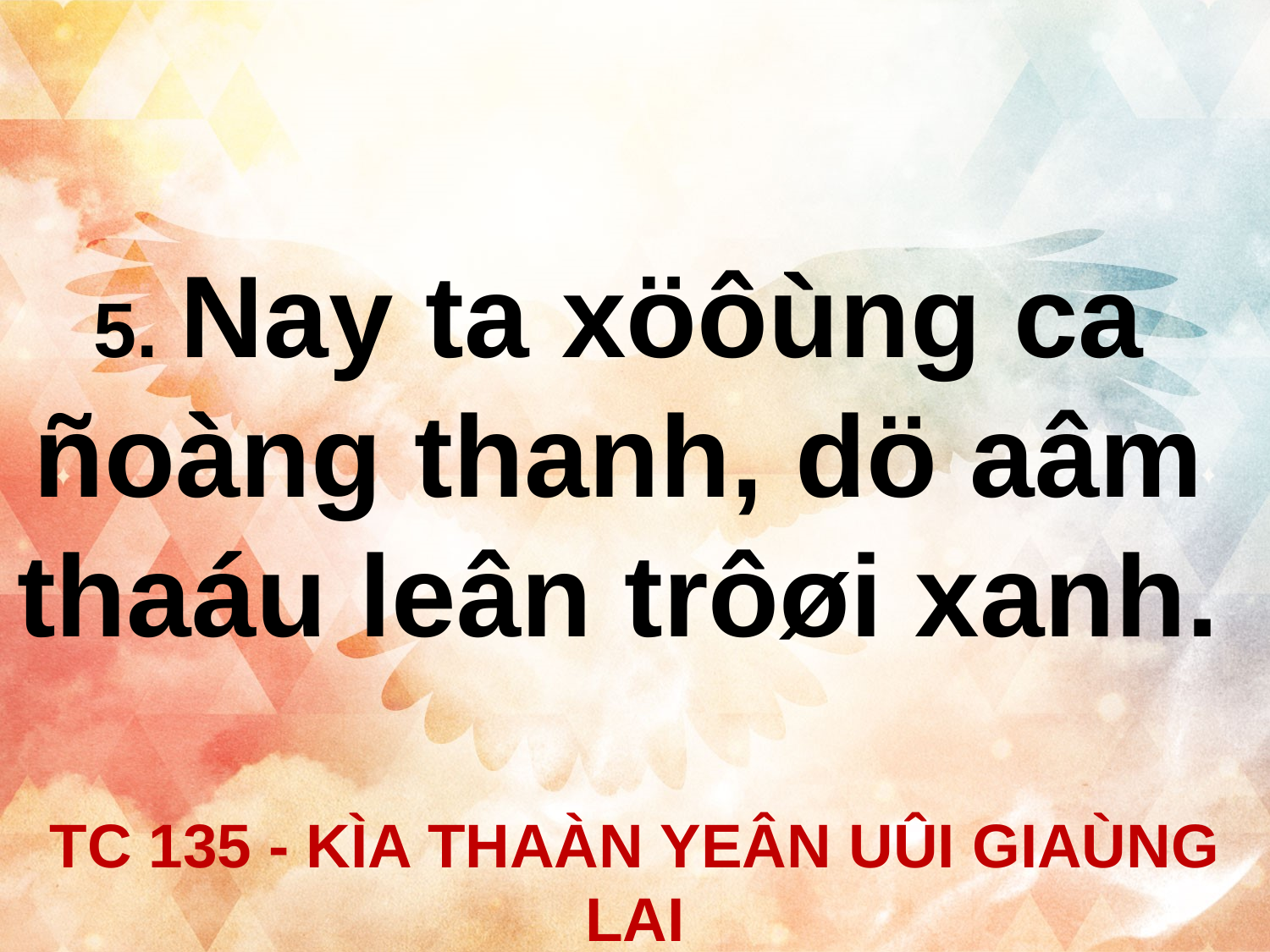

5. Nay ta xöôùng ca
ñoàng thanh, dö aâm
thaáu leân trôøi xanh.
TC 135 - KÌA THAÀN YEÂN UÛI GIAÙNG LAI